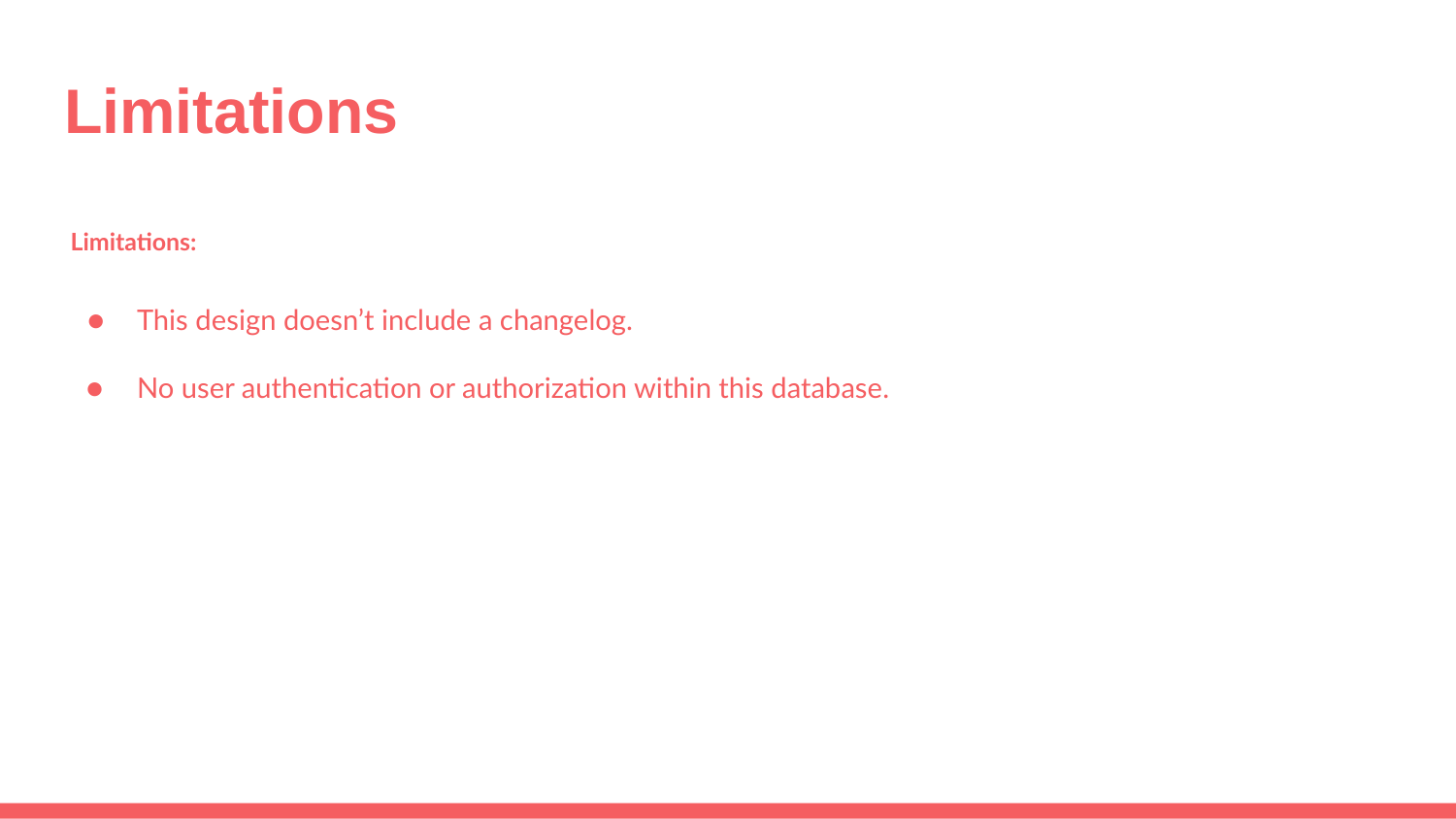

# Limitations
 Limitations:
This design doesn’t include a changelog.
No user authentication or authorization within this database.